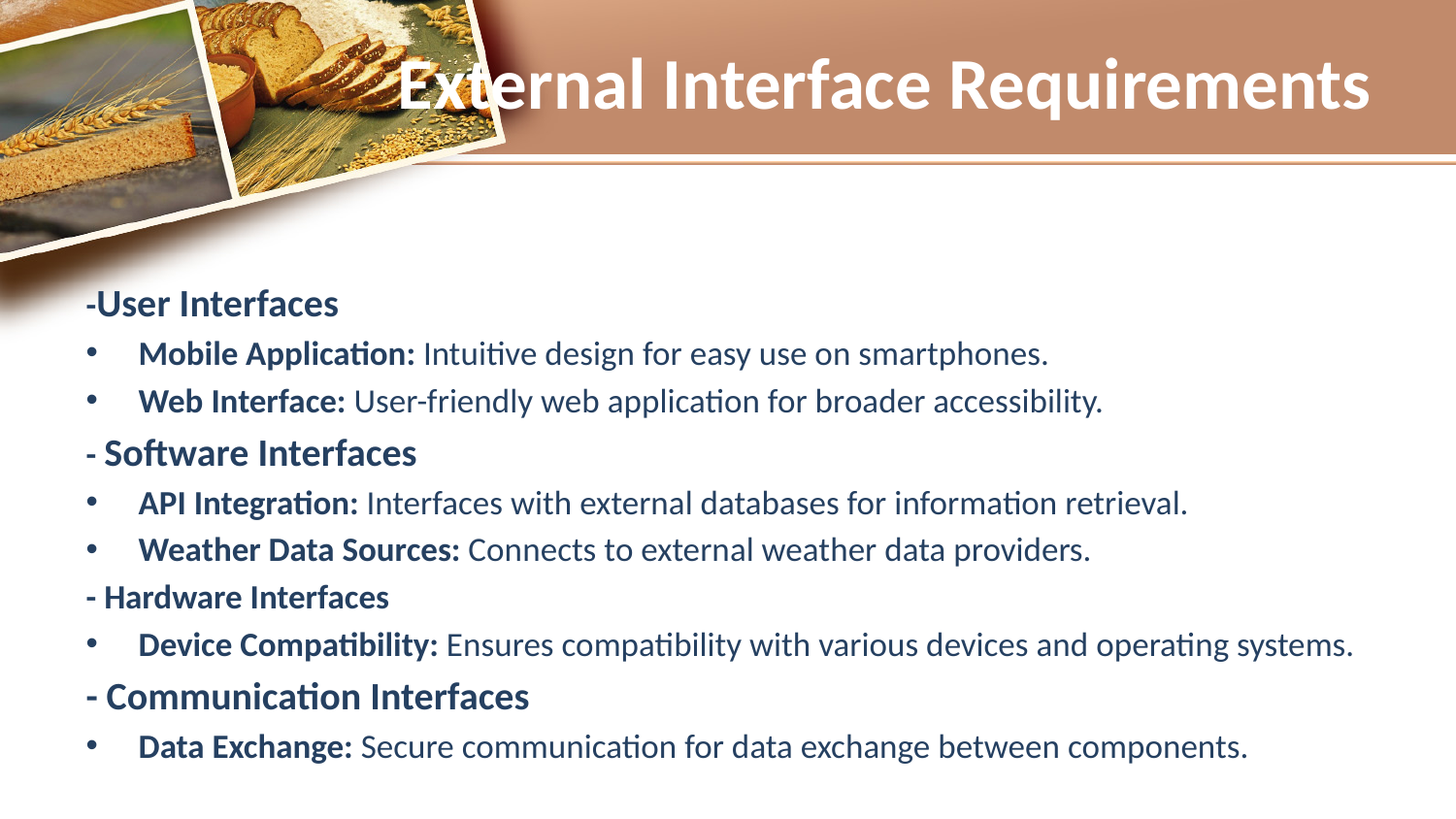

# External Interface Requirements

-User Interfaces
Mobile Application: Intuitive design for easy use on smartphones.
Web Interface: User-friendly web application for broader accessibility.
- Software Interfaces
API Integration: Interfaces with external databases for information retrieval.
Weather Data Sources: Connects to external weather data providers.
- Hardware Interfaces
Device Compatibility: Ensures compatibility with various devices and operating systems.
- Communication Interfaces
Data Exchange: Secure communication for data exchange between components.